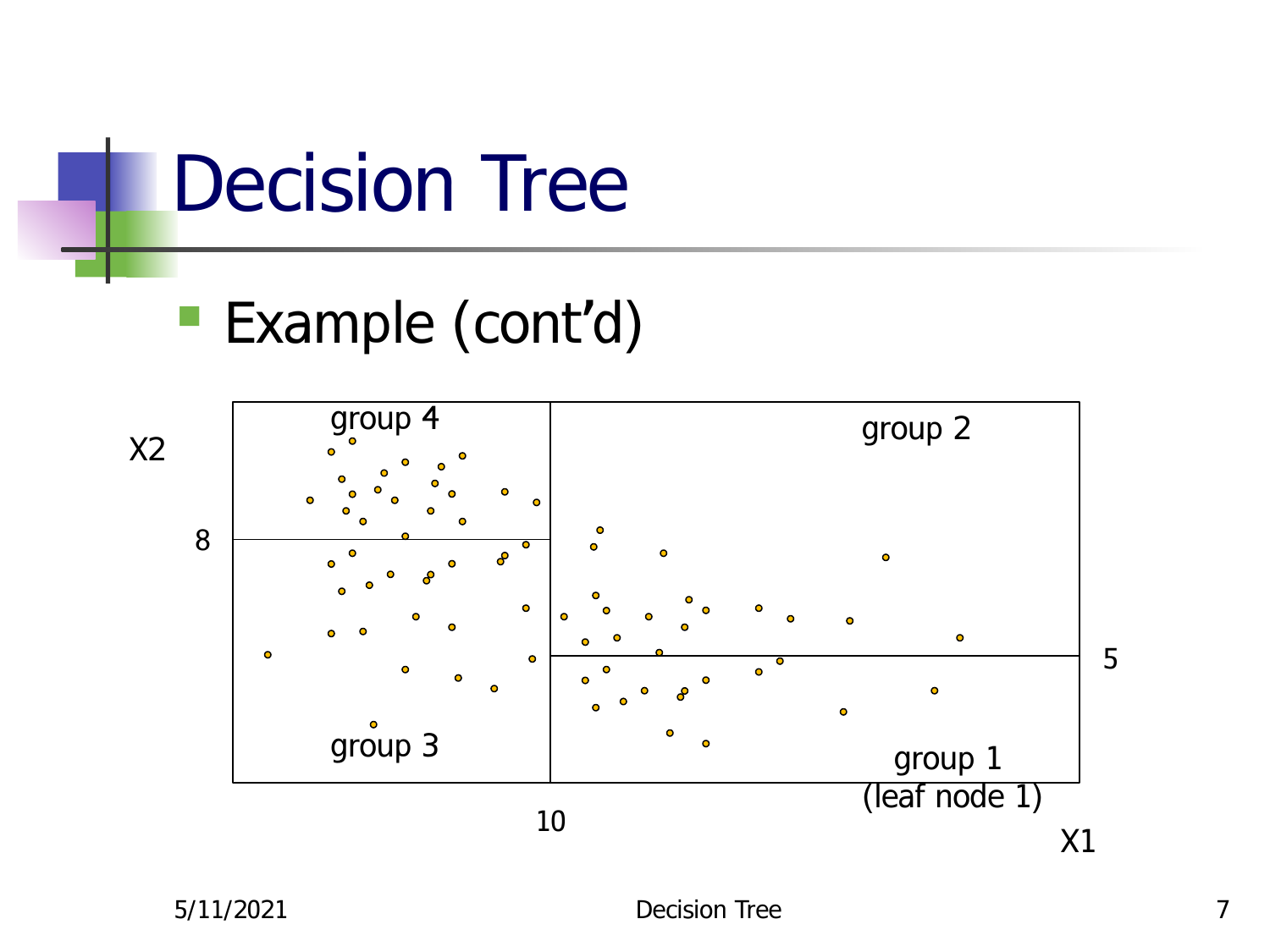

# Decision Tree
Example (cont’d)
group 4

group 2
X2

8

5

group 3

group 1
(leaf node 1)

10
X1
5/11/2021
Decision Tree
7